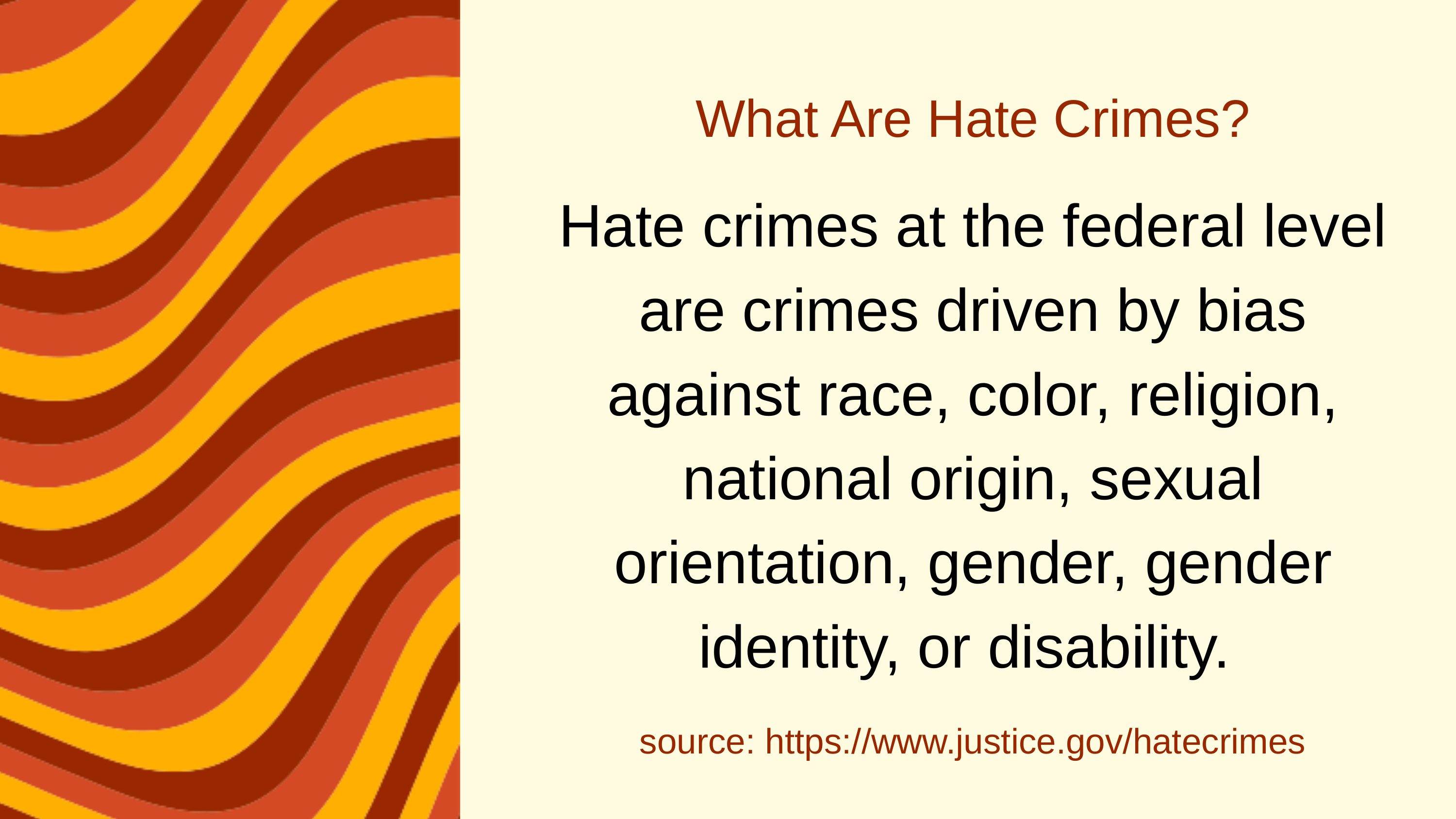

What Are Hate Crimes?
Hate crimes at the federal level are crimes driven by bias against race, color, religion, national origin, sexual orientation, gender, gender identity, or disability.
source: https://www.justice.gov/hatecrimes